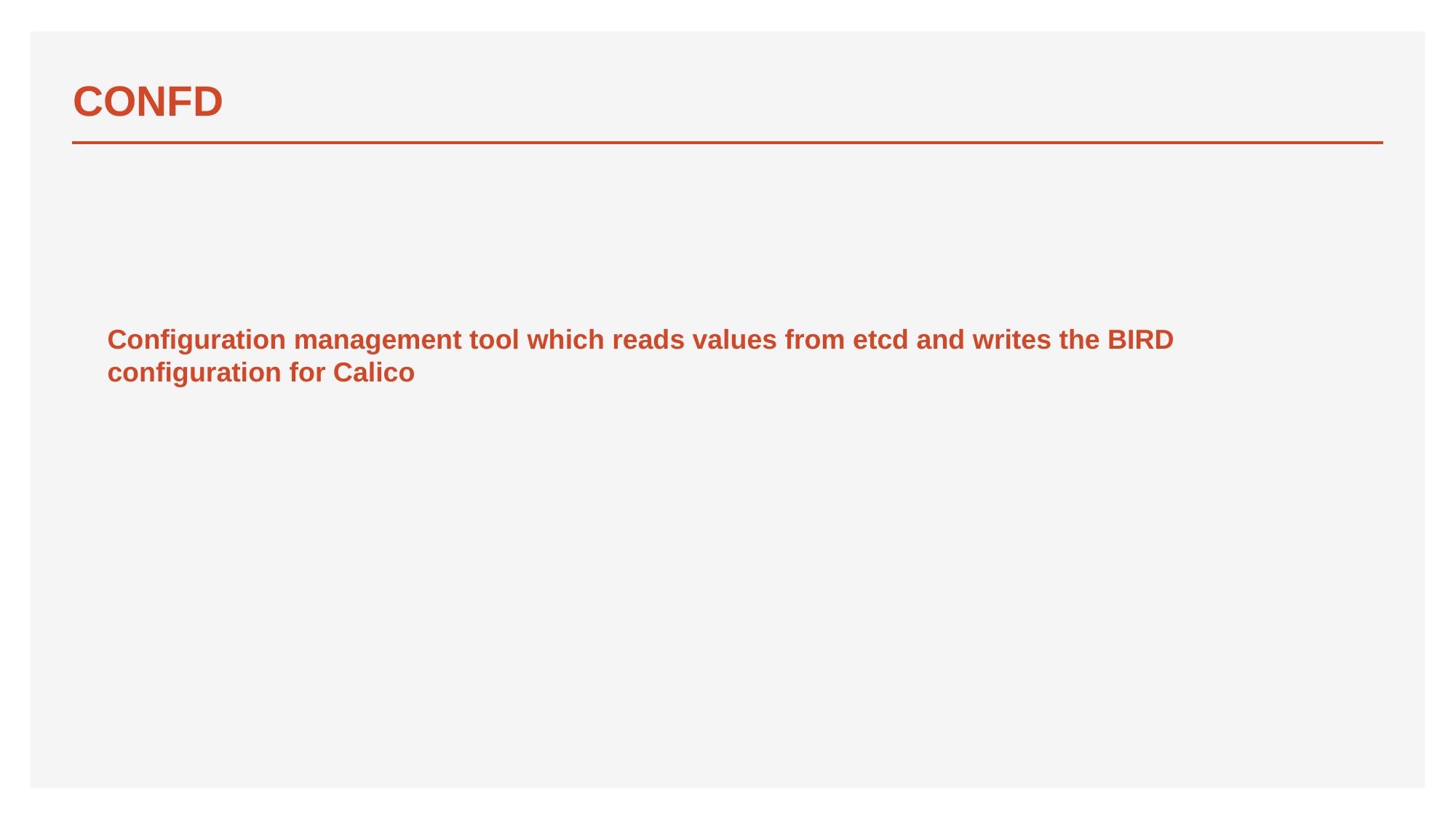

# CONFD
Configuration management tool which reads values from etcd and writes the BIRD configuration for Calico